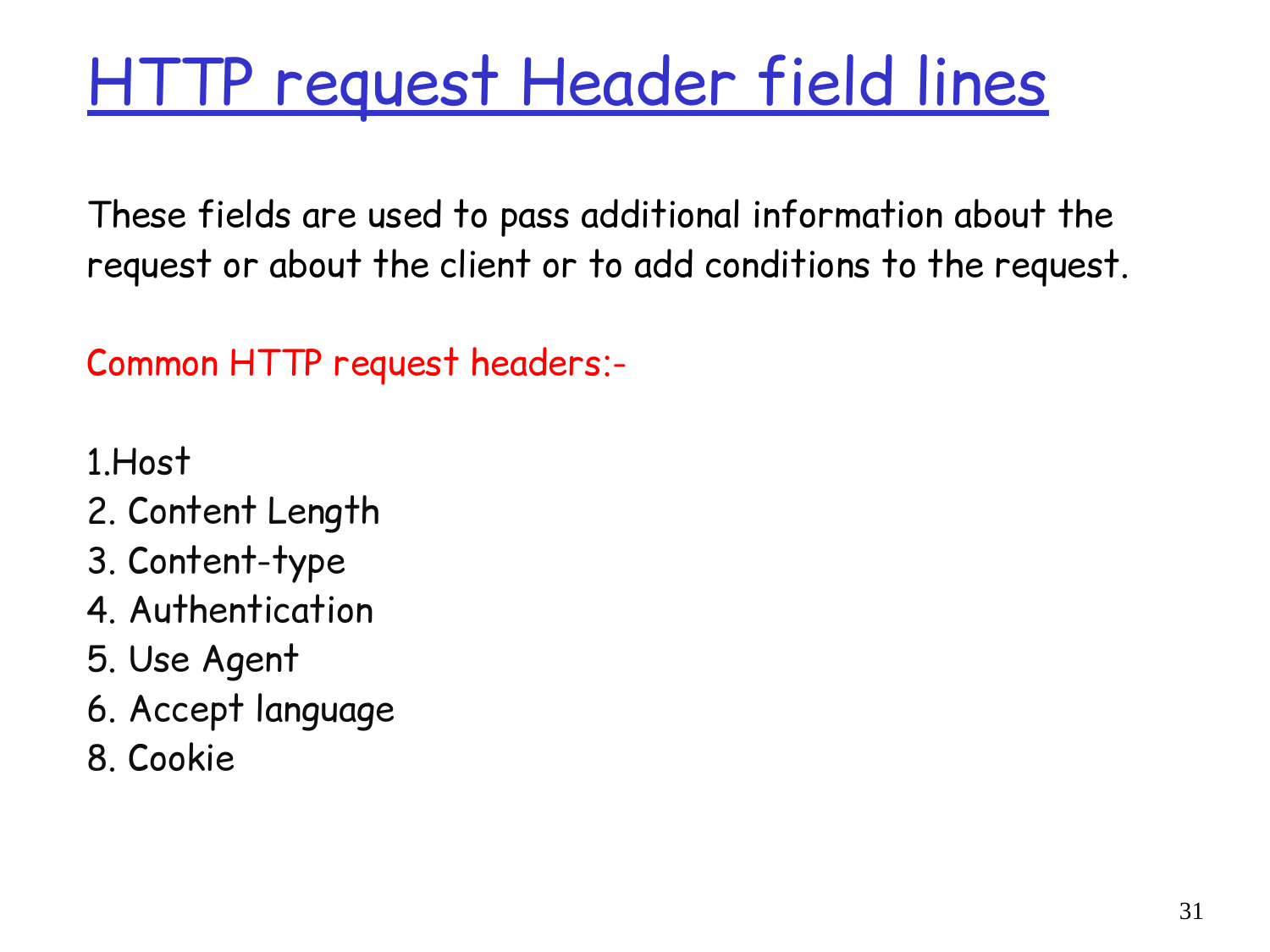

# HTTP request Header field lines
These fields are used to pass additional information about the
request or about the client or to add conditions to the request.

Common HTTP request headers:-

1.Host
2. Content Length
3. Content-type
4. Authentication
5. Use Agent
6. Accept language
8. Cookie

31